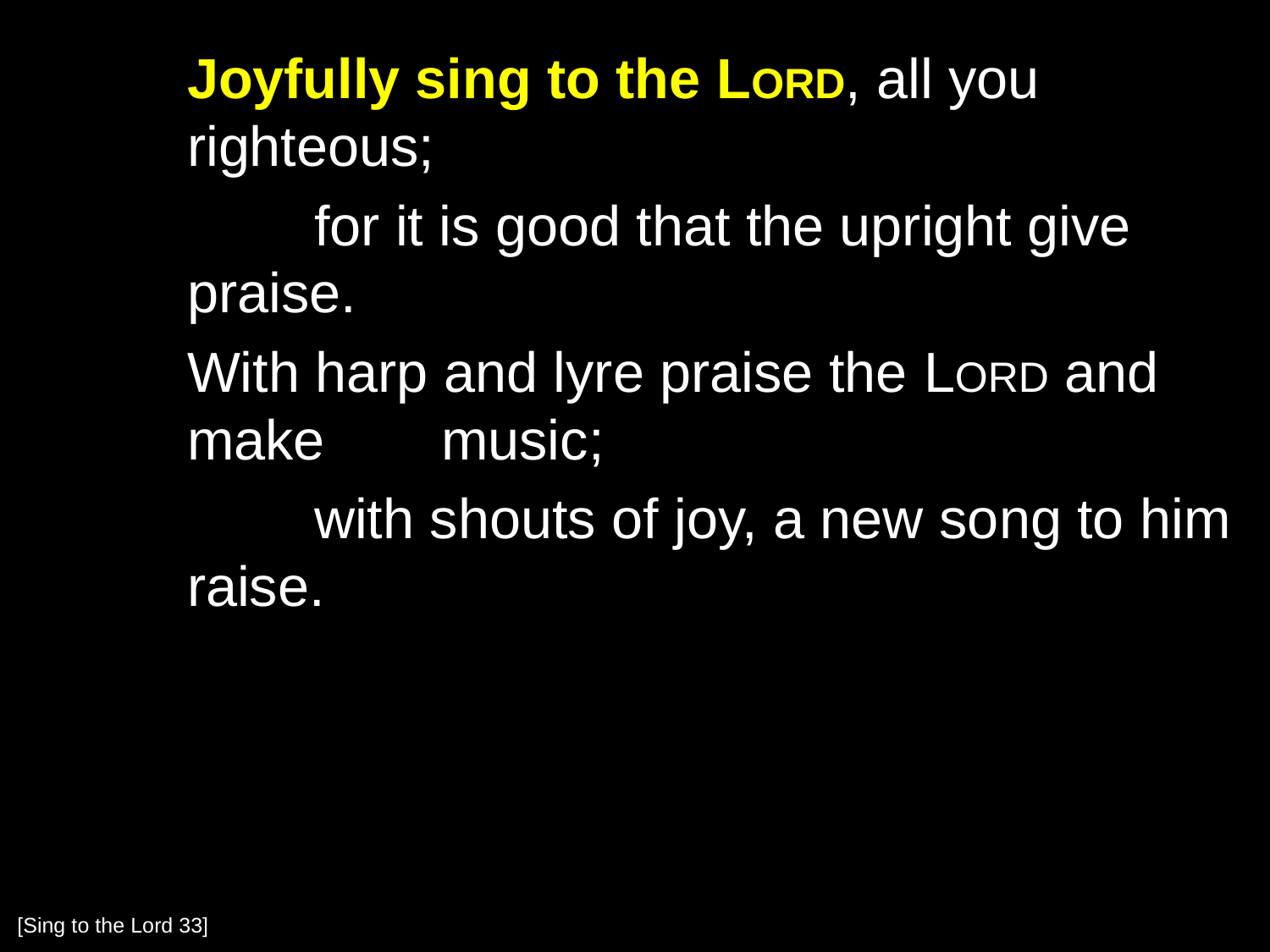

Joyfully sing to the Lord, all you righteous;
		for it is good that the upright give praise.
	With harp and lyre praise the Lord and make 	music;
		with shouts of joy, a new song to him raise.
[Sing to the Lord 33]